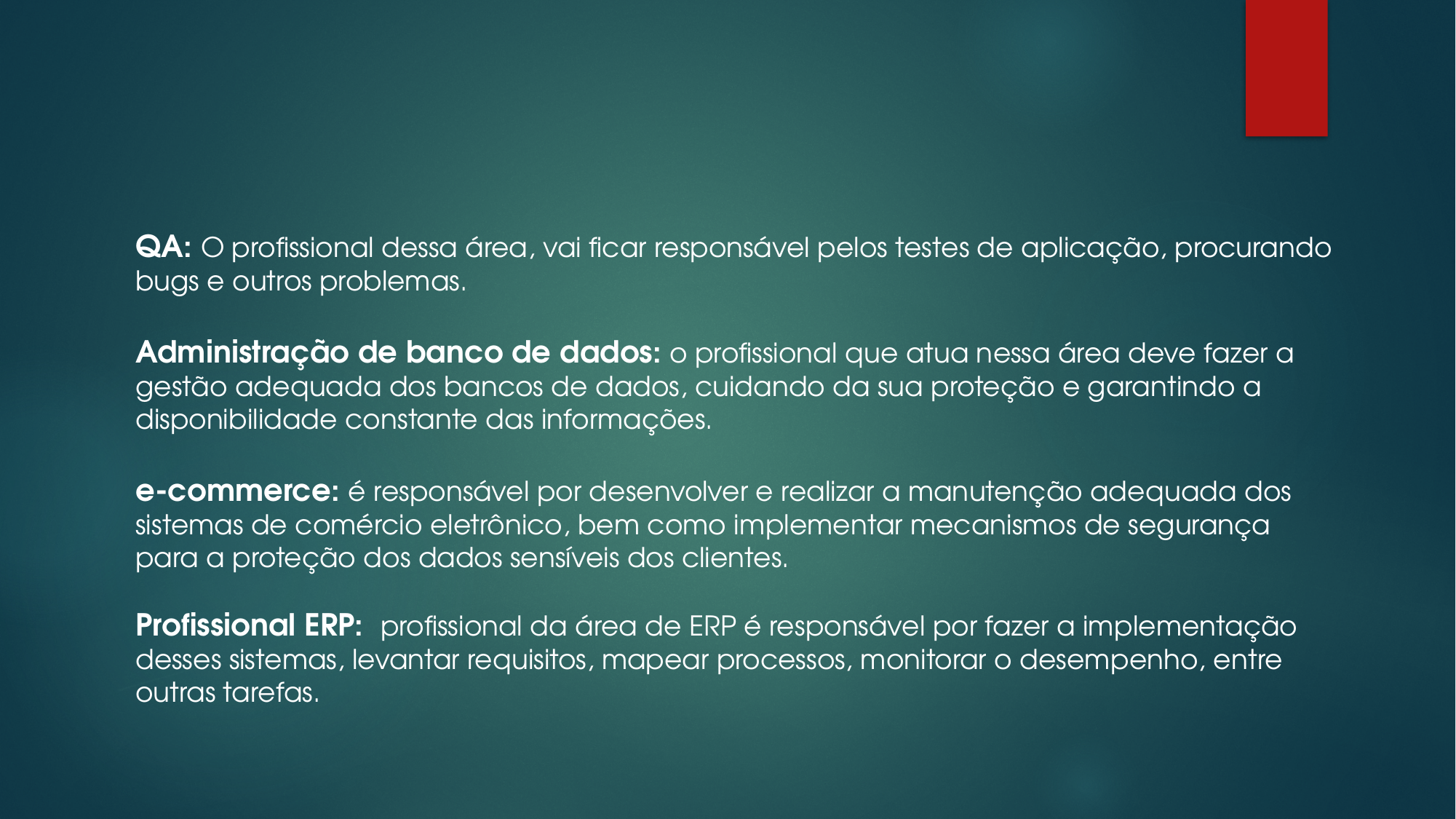

QA: O profissional dessa área, vai ficar responsável pelos testes de aplicação, procurando bugs e outros problemas.

Administração de banco de dados: o profissional que atua nessa área deve fazer a gestão adequada dos bancos de dados, cuidando da sua proteção e garantindo a disponibilidade constante das informações.

e-commerce: é responsável por desenvolver e realizar a manutenção adequada dos sistemas de comércio eletrônico, bem como implementar mecanismos de segurança para a proteção dos dados sensíveis dos clientes.

Profissional ERP:  profissional da área de ERP é responsável por fazer a implementação desses sistemas, levantar requisitos, mapear processos, monitorar o desempenho, entre outras tarefas.